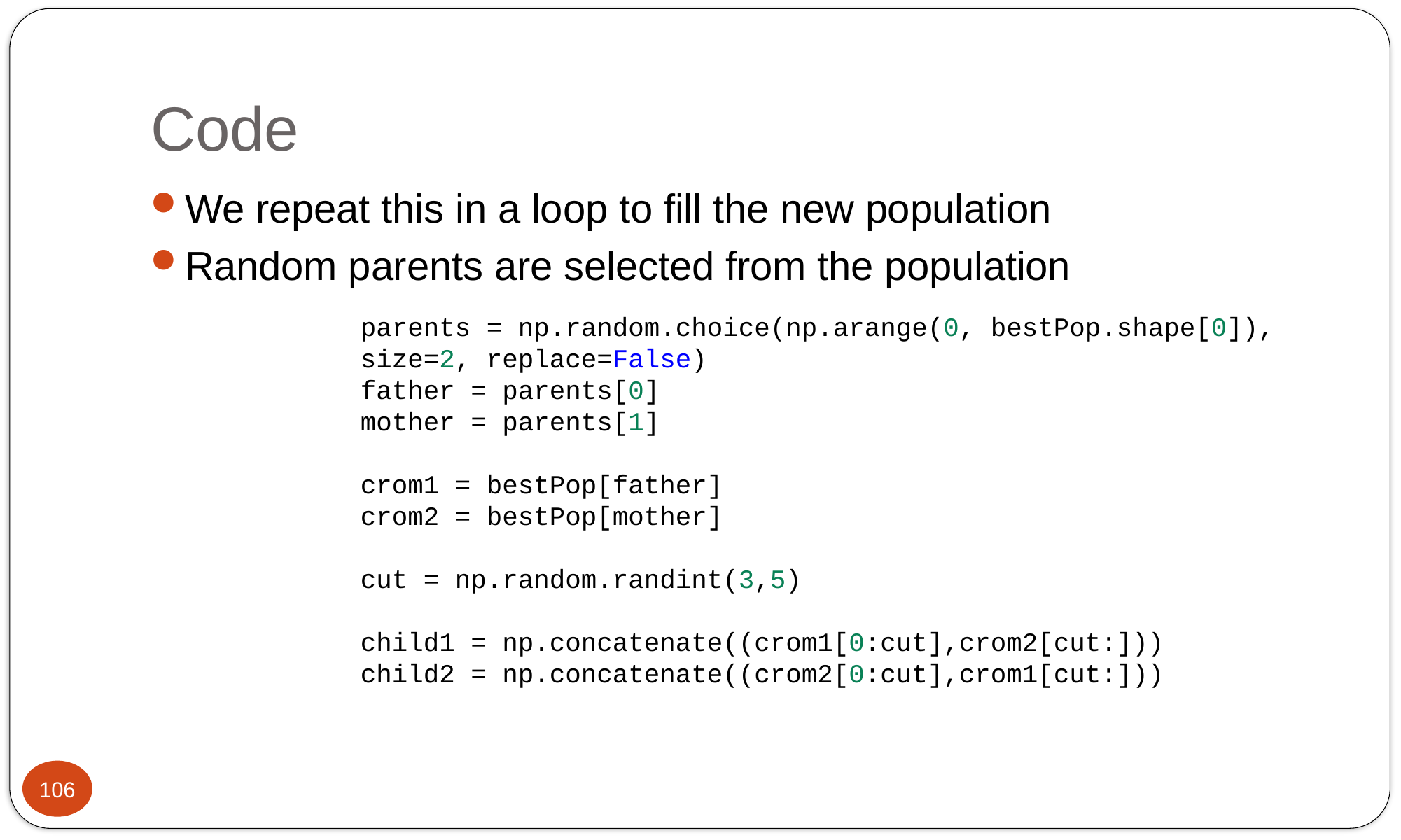

# Code
We repeat this in a loop to fill the new population
Random parents are selected from the population
parents = np.random.choice(np.arange(0, bestPop.shape[0]), size=2, replace=False)
father = parents[0]
mother = parents[1]
crom1 = bestPop[father]
crom2 = bestPop[mother]
cut = np.random.randint(3,5)
child1 = np.concatenate((crom1[0:cut],crom2[cut:]))
child2 = np.concatenate((crom2[0:cut],crom1[cut:]))
106